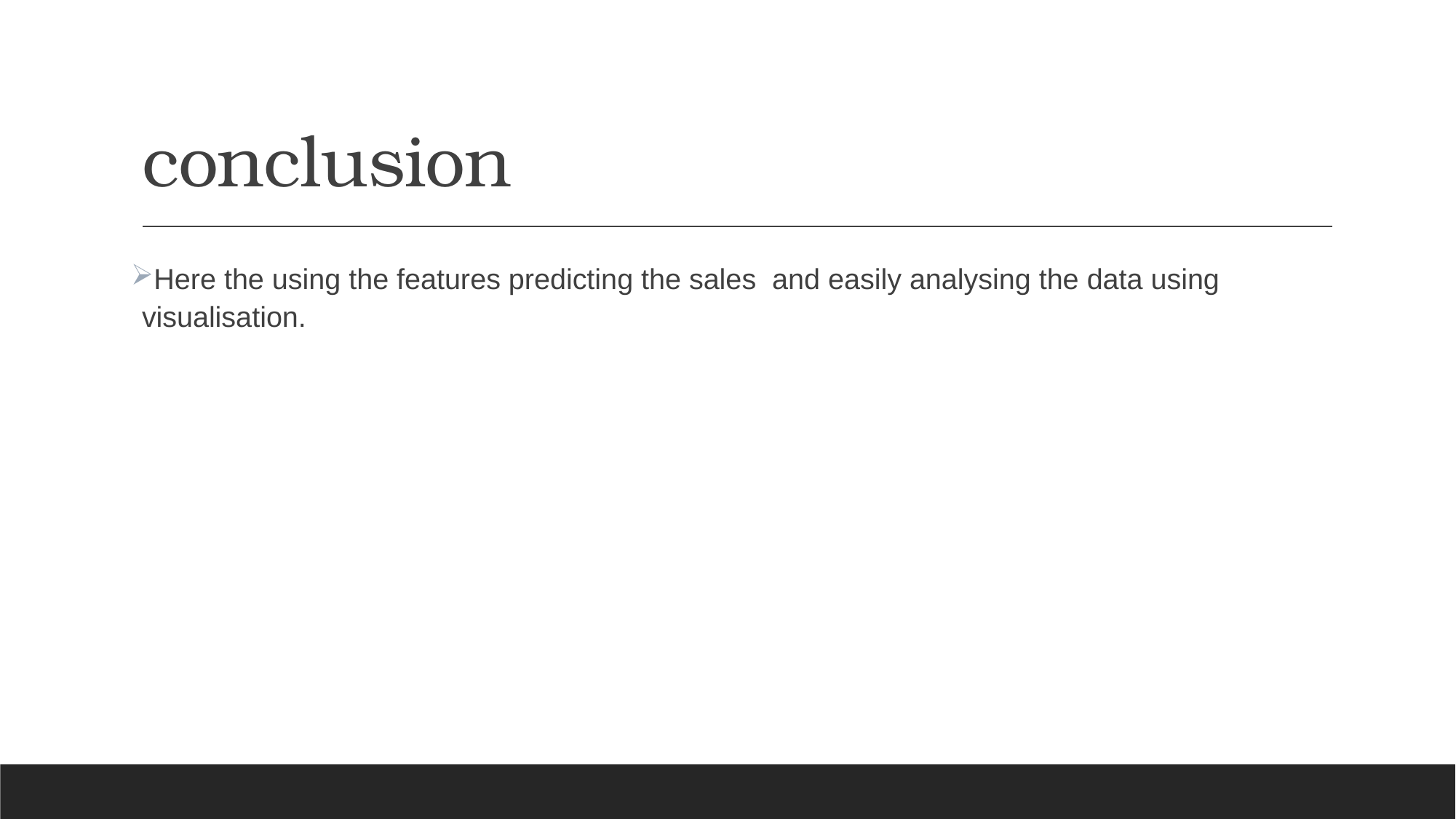

# conclusion
Here the using the features predicting the sales  and easily analysing the data using visualisation.